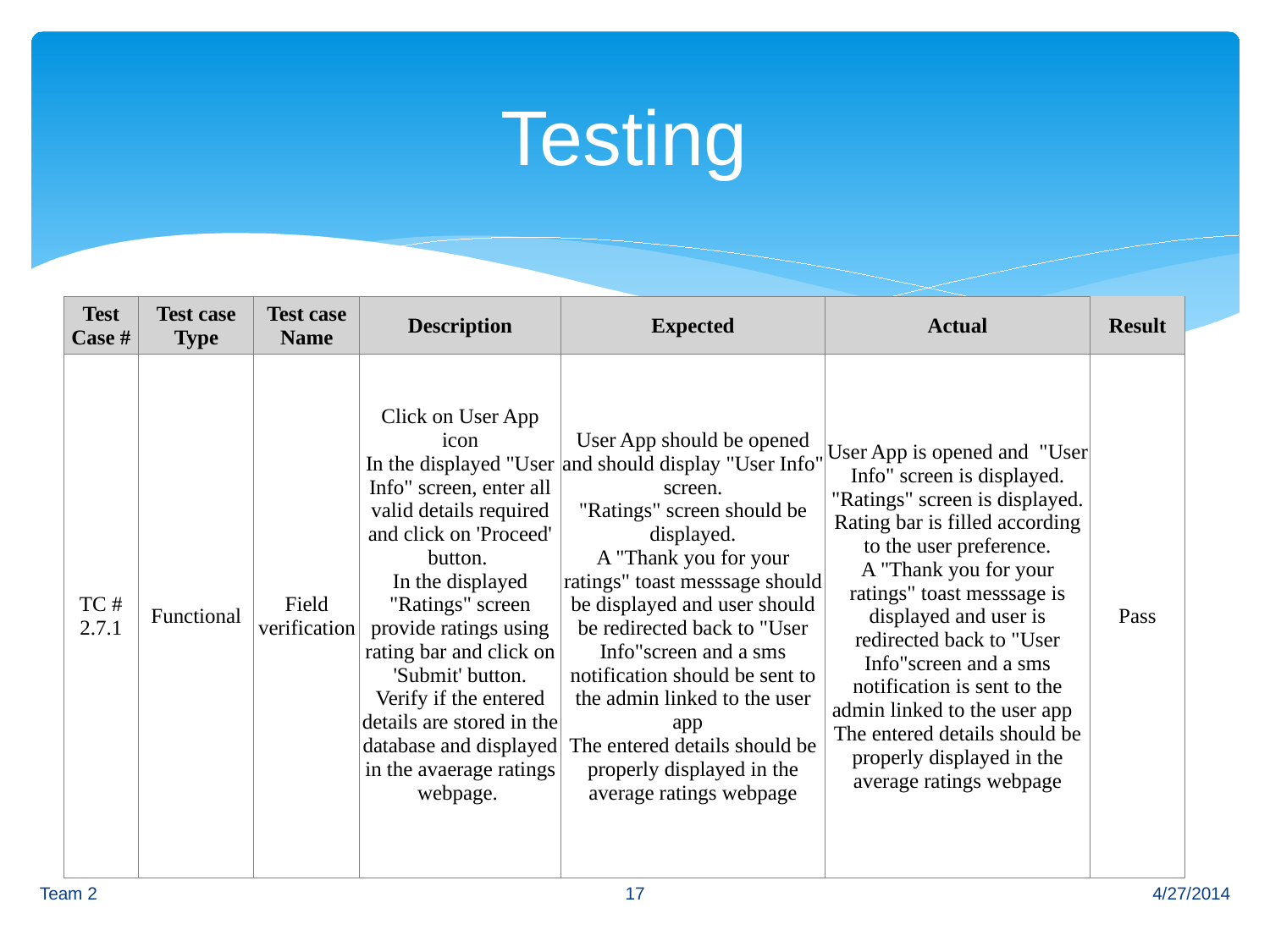

# Testing
| Test Case # | Test case Type | Test case Name | Description | Expected | Actual | Result |
| --- | --- | --- | --- | --- | --- | --- |
| TC # 2.7.1 | Functional | Field verification | Click on User App icon In the displayed "User Info" screen, enter all valid details required and click on 'Proceed' button. In the displayed "Ratings" screen provide ratings using rating bar and click on 'Submit' button. Verify if the entered details are stored in the database and displayed in the avaerage ratings webpage. | User App should be opened and should display "User Info" screen. "Ratings" screen should be displayed. A "Thank you for your ratings" toast messsage should be displayed and user should be redirected back to "User Info"screen and a sms notification should be sent to the admin linked to the user app The entered details should be properly displayed in the average ratings webpage | User App is opened and "User Info" screen is displayed. "Ratings" screen is displayed. Rating bar is filled according to the user preference. A "Thank you for your ratings" toast messsage is displayed and user is redirected back to "User Info"screen and a sms notification is sent to the admin linked to the user app The entered details should be properly displayed in the average ratings webpage | Pass |
17
Team 2
4/27/2014